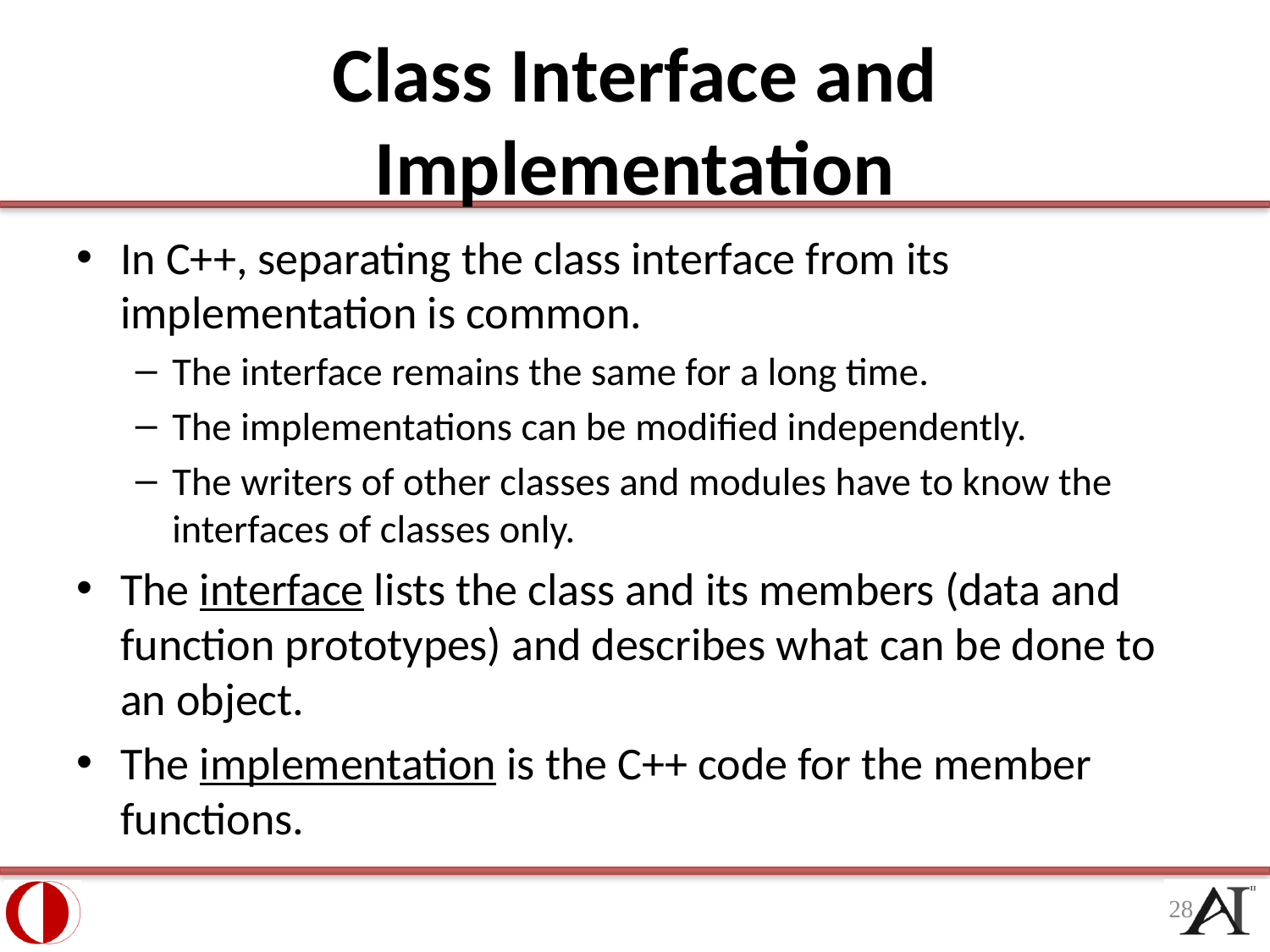

# Class Interface and Implementation
In C++, separating the class interface from its implementation is common.
The interface remains the same for a long time.
The implementations can be modified independently.
The writers of other classes and modules have to know the interfaces of classes only.
The interface lists the class and its members (data and function prototypes) and describes what can be done to an object.
The implementation is the C++ code for the member functions.
28